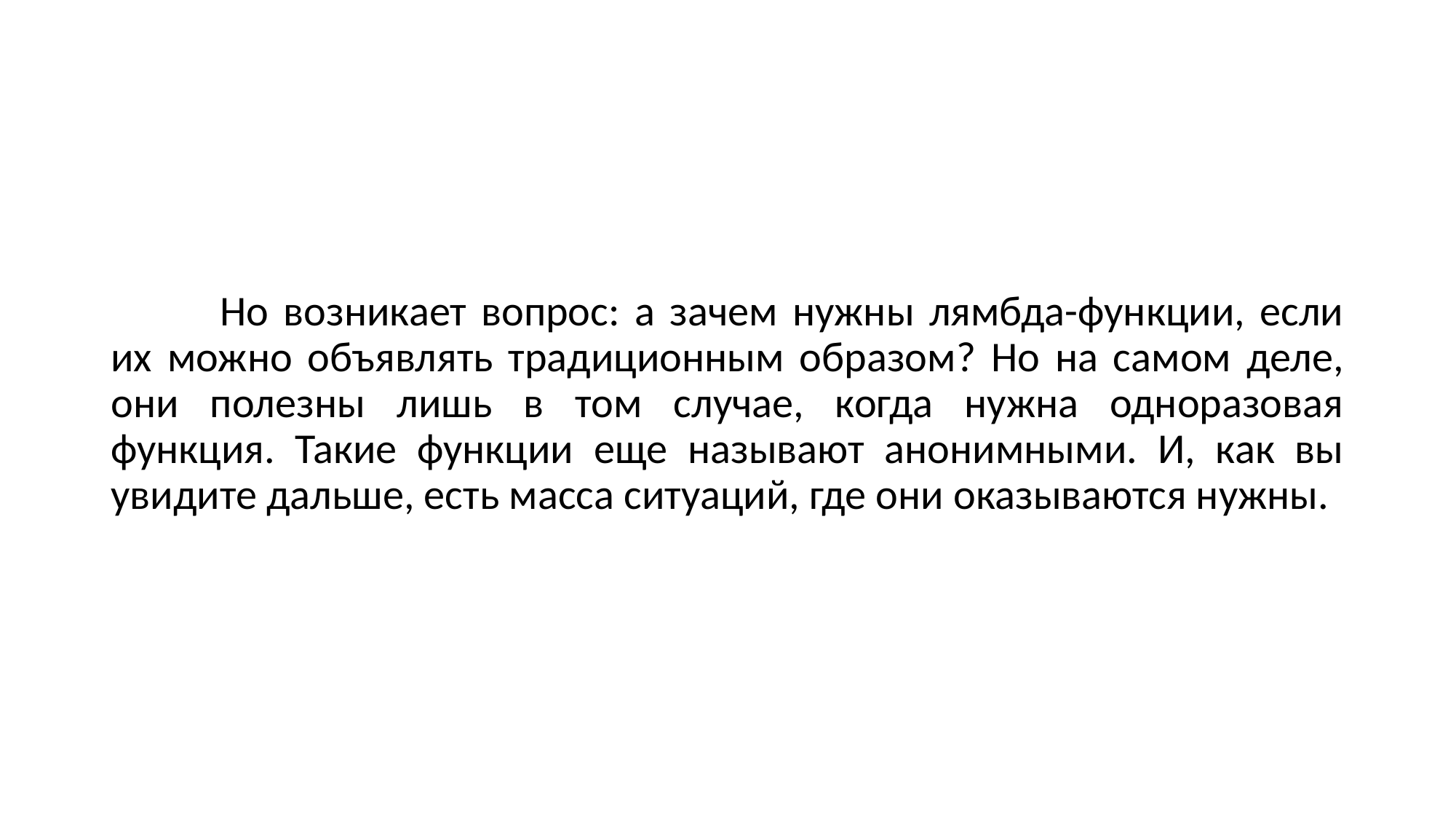

Но возникает вопрос: а зачем нужны лямбда-функции, если их можно объявлять традиционным образом? Но на самом деле, они полезны лишь в том случае, когда нужна одноразовая функция. Такие функции еще называют анонимными. И, как вы увидите дальше, есть масса ситуаций, где они оказываются нужны.